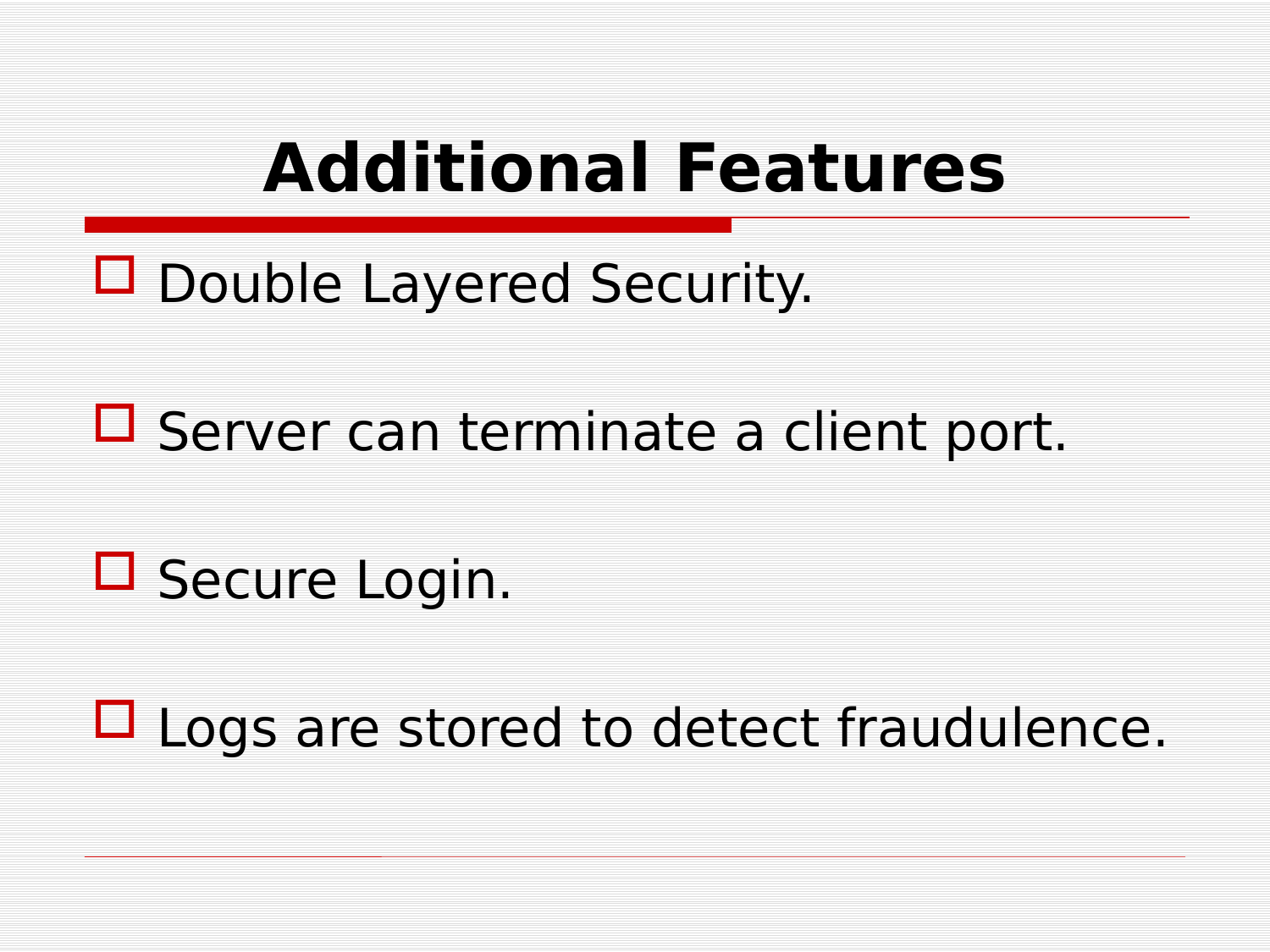

# Additional Features
Double Layered Security.

Server can terminate a client port.

Secure Login.

Logs are stored to detect fraudulence.